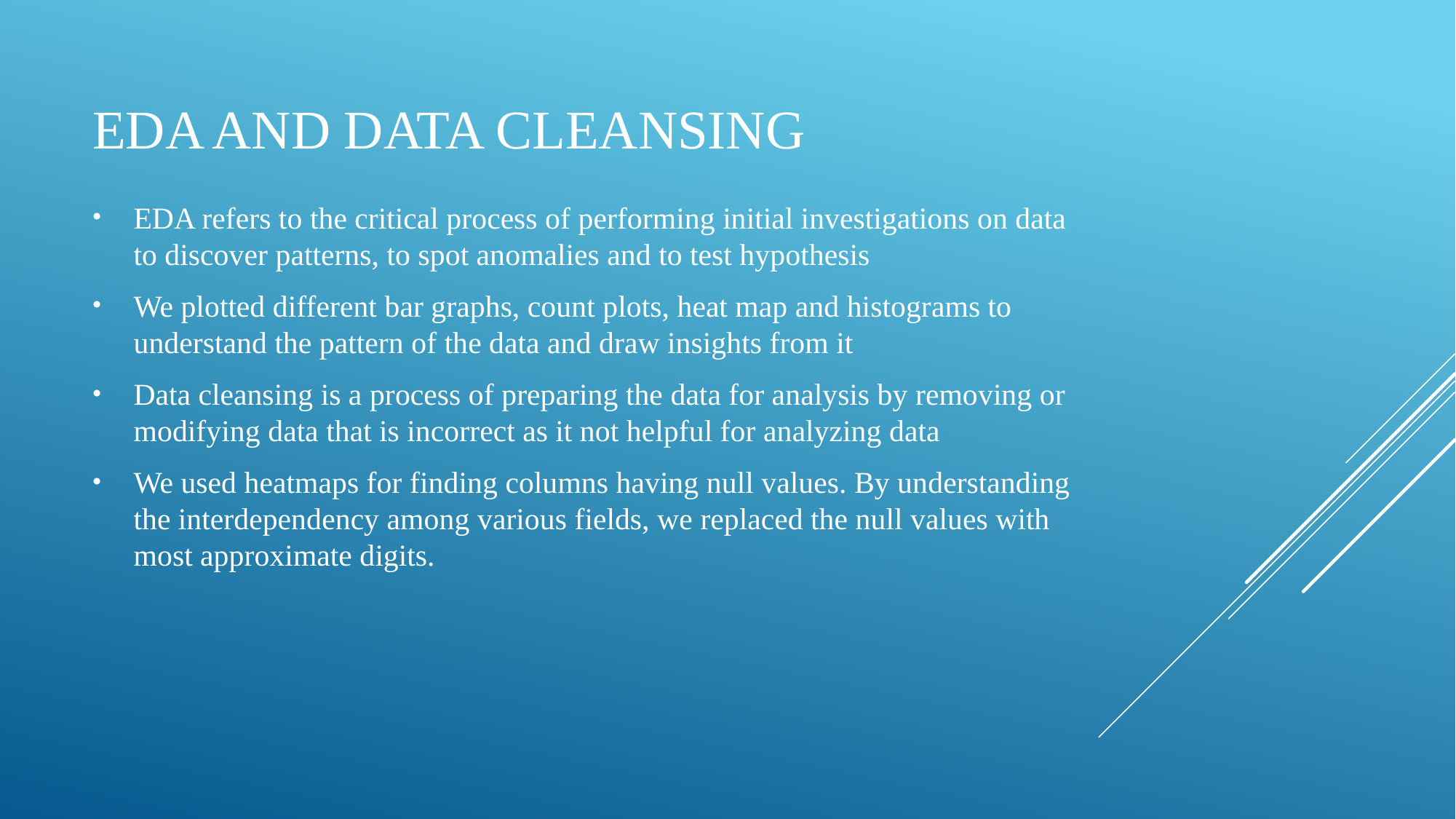

# EDA and DATA CLEANSING
EDA refers to the critical process of performing initial investigations on data to discover patterns, to spot anomalies and to test hypothesis
We plotted different bar graphs, count plots, heat map and histograms to understand the pattern of the data and draw insights from it
Data cleansing is a process of preparing the data for analysis by removing or modifying data that is incorrect as it not helpful for analyzing data
We used heatmaps for finding columns having null values. By understanding the interdependency among various fields, we replaced the null values with most approximate digits.